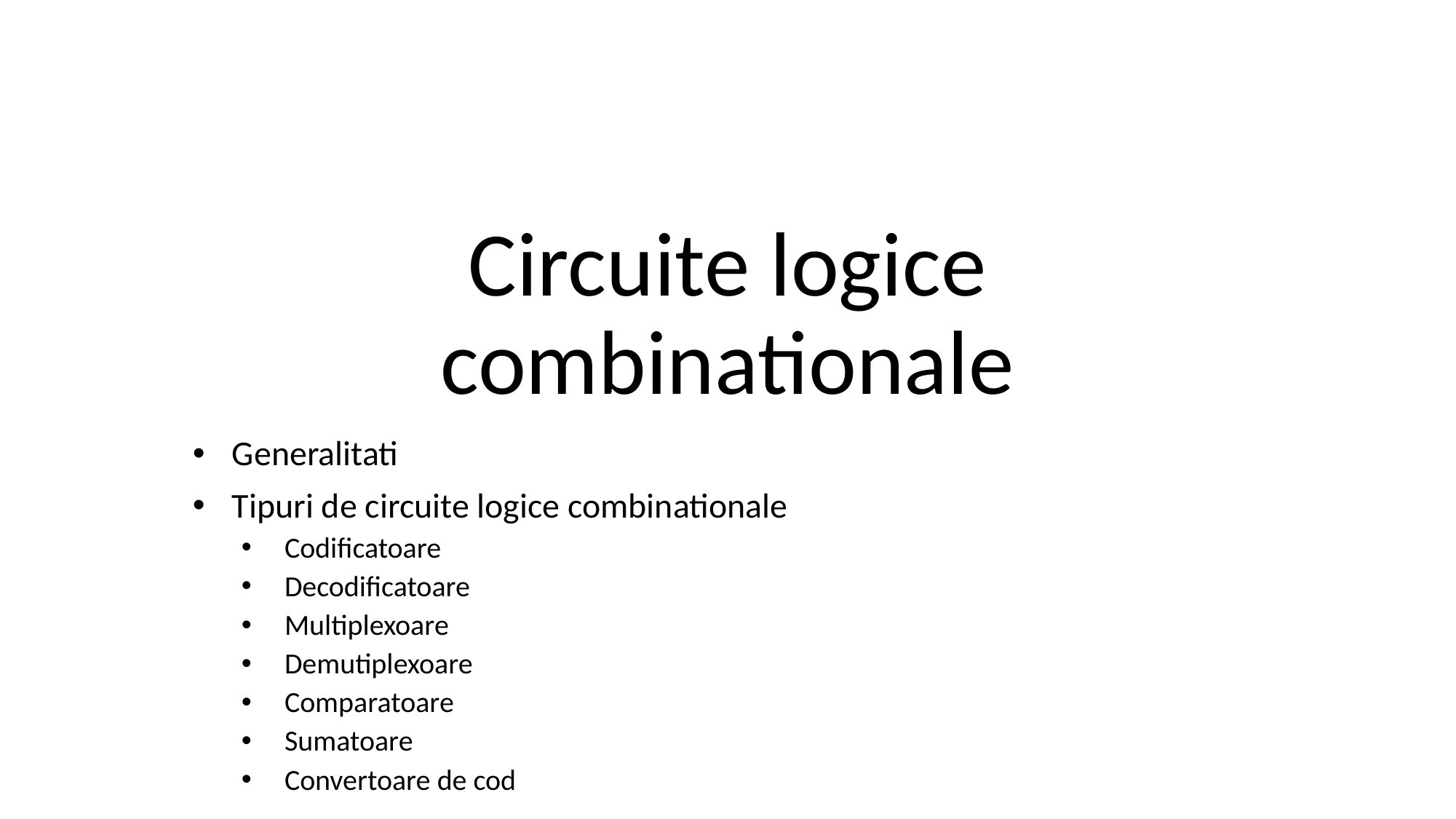

# Circuite logice combinationale
Generalitati
Tipuri de circuite logice combinationale
Codificatoare
Decodificatoare
Multiplexoare
Demutiplexoare
Comparatoare
Sumatoare
Convertoare de cod